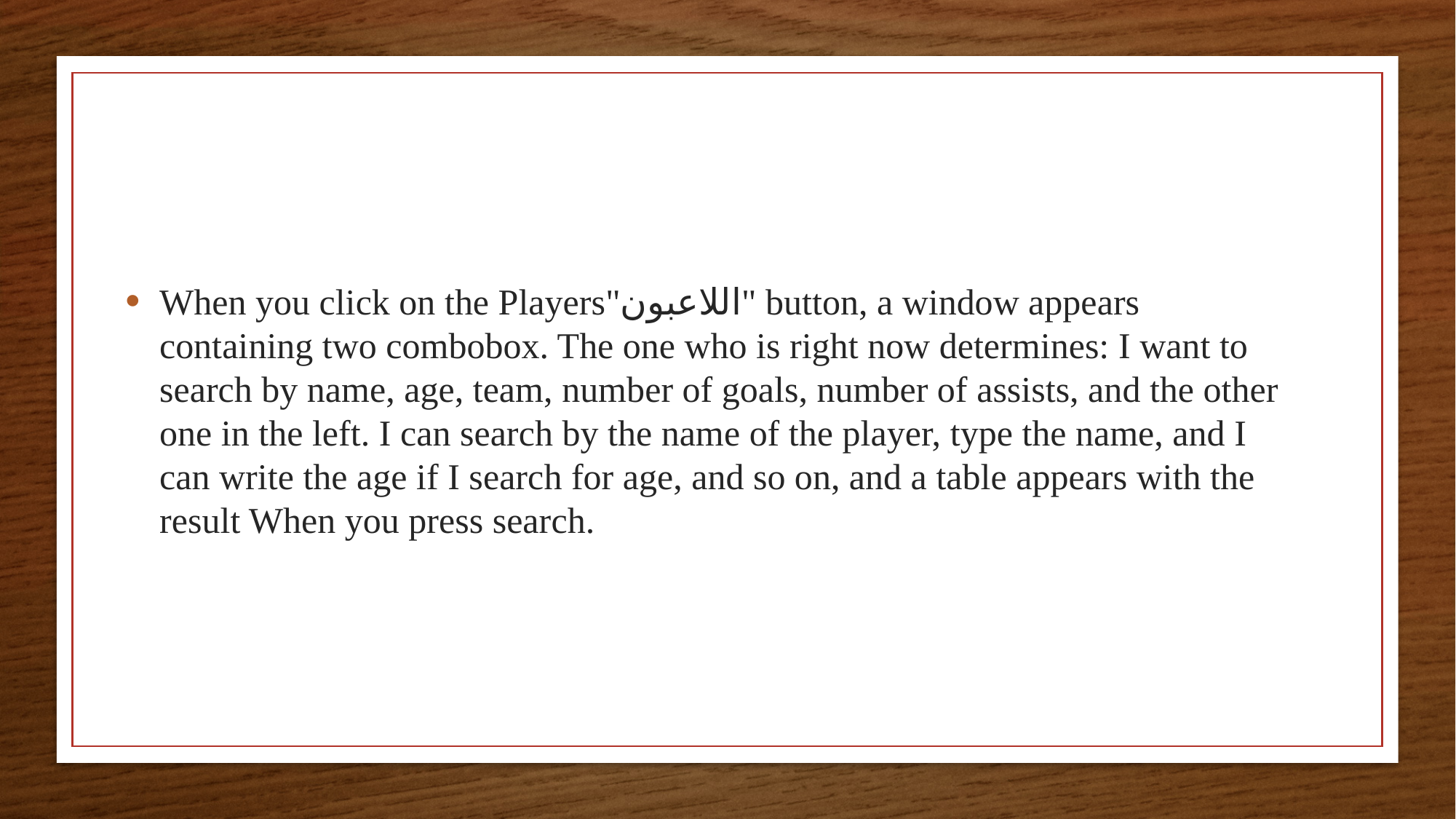

#
When you click on the Players"اللاعبون" button, a window appears containing two combobox. The one who is right now determines: I want to search by name, age, team, number of goals, number of assists, and the other one in the left. I can search by the name of the player, type the name, and I can write the age if I search for age, and so on, and a table appears with the result When you press search.